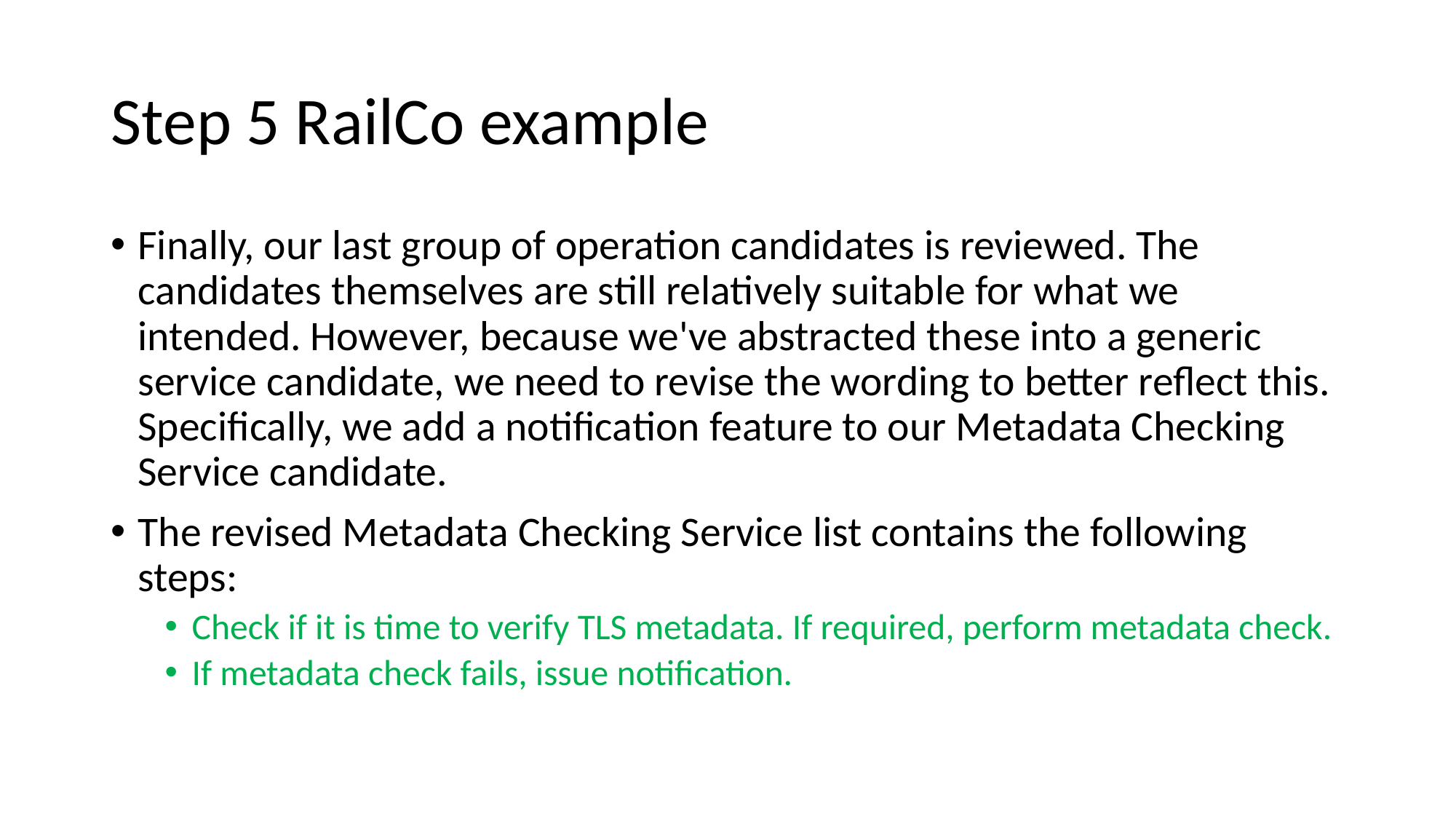

# Step 5 RailCo example
Finally, our last group of operation candidates is reviewed. The candidates themselves are still relatively suitable for what we intended. However, because we've abstracted these into a generic service candidate, we need to revise the wording to better reflect this. Specifically, we add a notification feature to our Metadata Checking Service candidate.
The revised Metadata Checking Service list contains the following steps:
Check if it is time to verify TLS metadata. If required, perform metadata check.
If metadata check fails, issue notification.